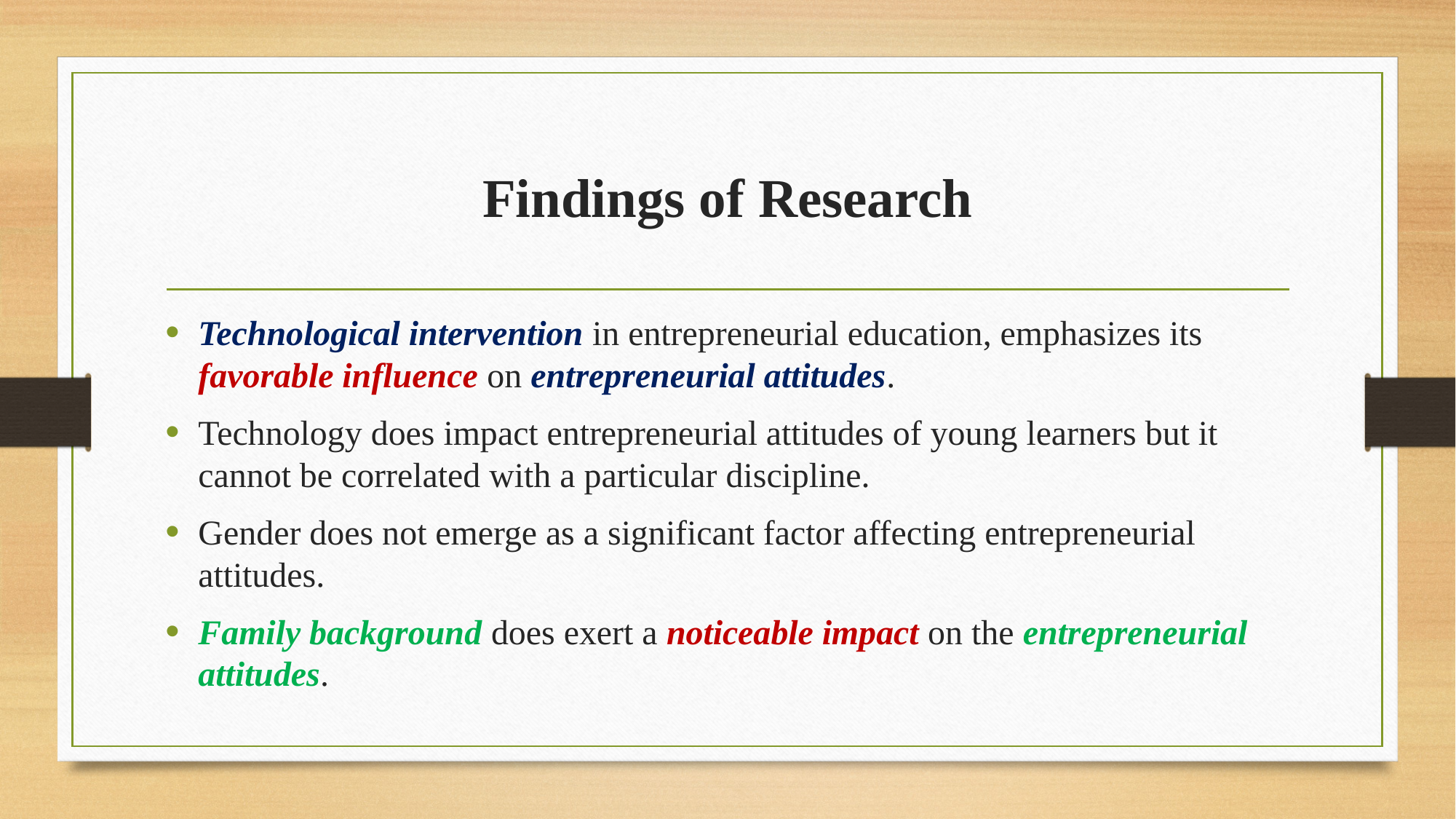

# Findings of Research
Technological intervention in entrepreneurial education, emphasizes its favorable influence on entrepreneurial attitudes.
Technology does impact entrepreneurial attitudes of young learners but it cannot be correlated with a particular discipline.
Gender does not emerge as a significant factor affecting entrepreneurial attitudes.
Family background does exert a noticeable impact on the entrepreneurial attitudes.